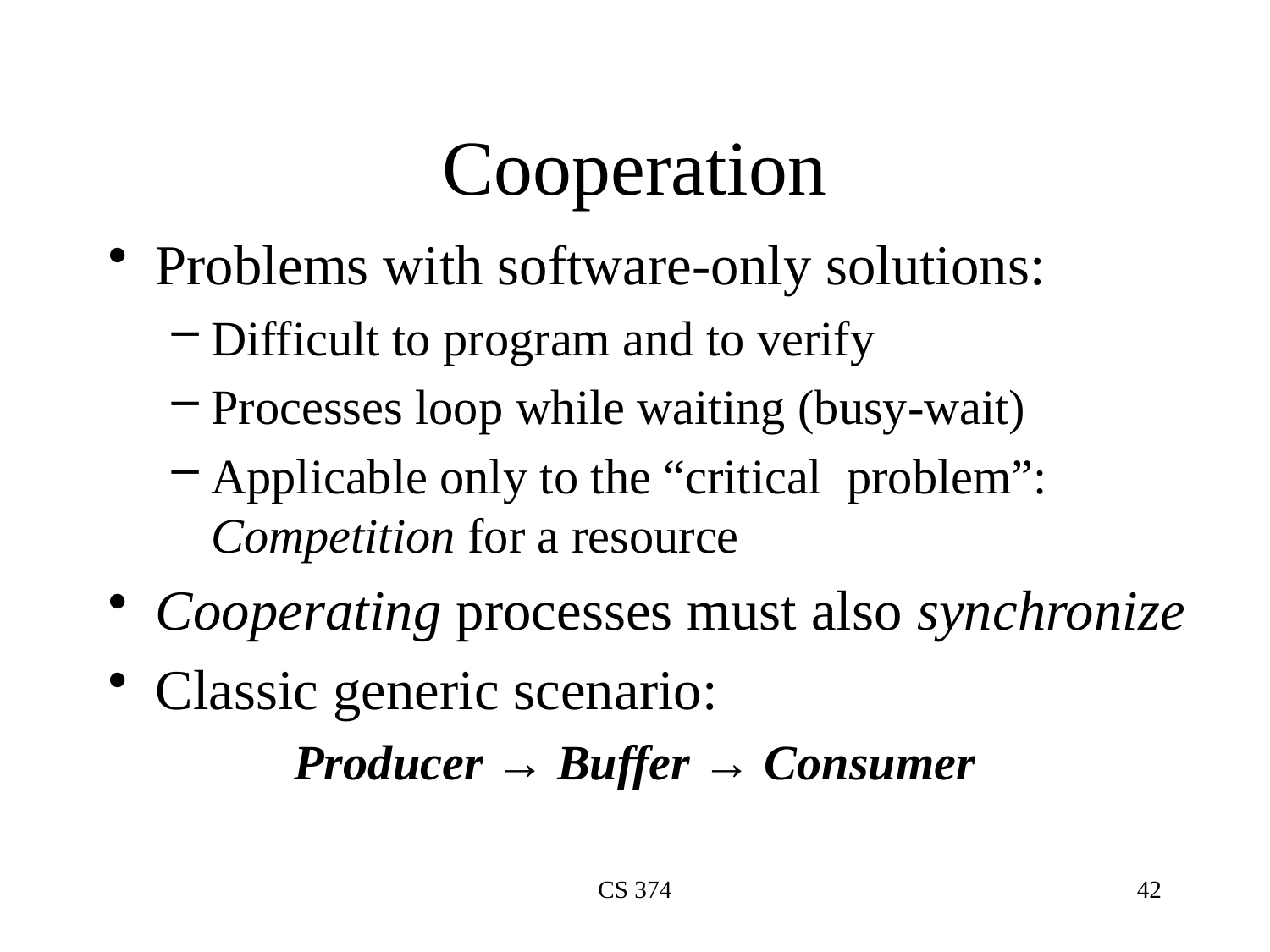

# Cooperation
Problems with software-only solutions:
Difficult to program and to verify
Processes loop while waiting (busy-wait)
Applicable only to the “critical  problem”: Competition for a resource
Cooperating processes must also synchronize
Classic generic scenario:
          Producer → Buffer → Consumer
CS 374
42